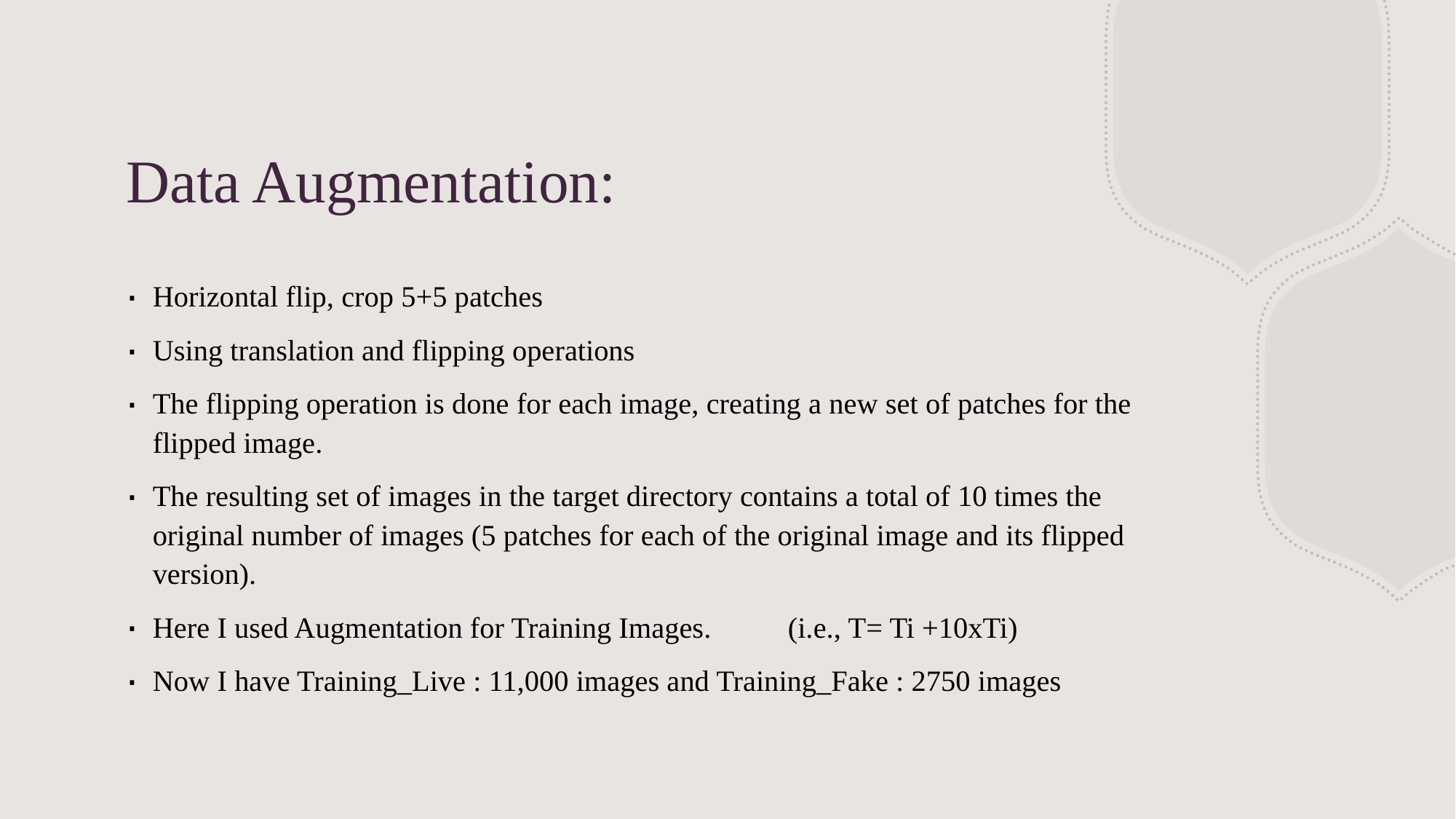

# Data Augmentation:
Horizontal flip, crop 5+5 patches
Using translation and flipping operations
The flipping operation is done for each image, creating a new set of patches for the flipped image.
The resulting set of images in the target directory contains a total of 10 times the original number of images (5 patches for each of the original image and its flipped version).
Here I used Augmentation for Training Images. 	(i.e., T= Ti +10xTi)
Now I have Training_Live : 11,000 images and Training_Fake : 2750 images